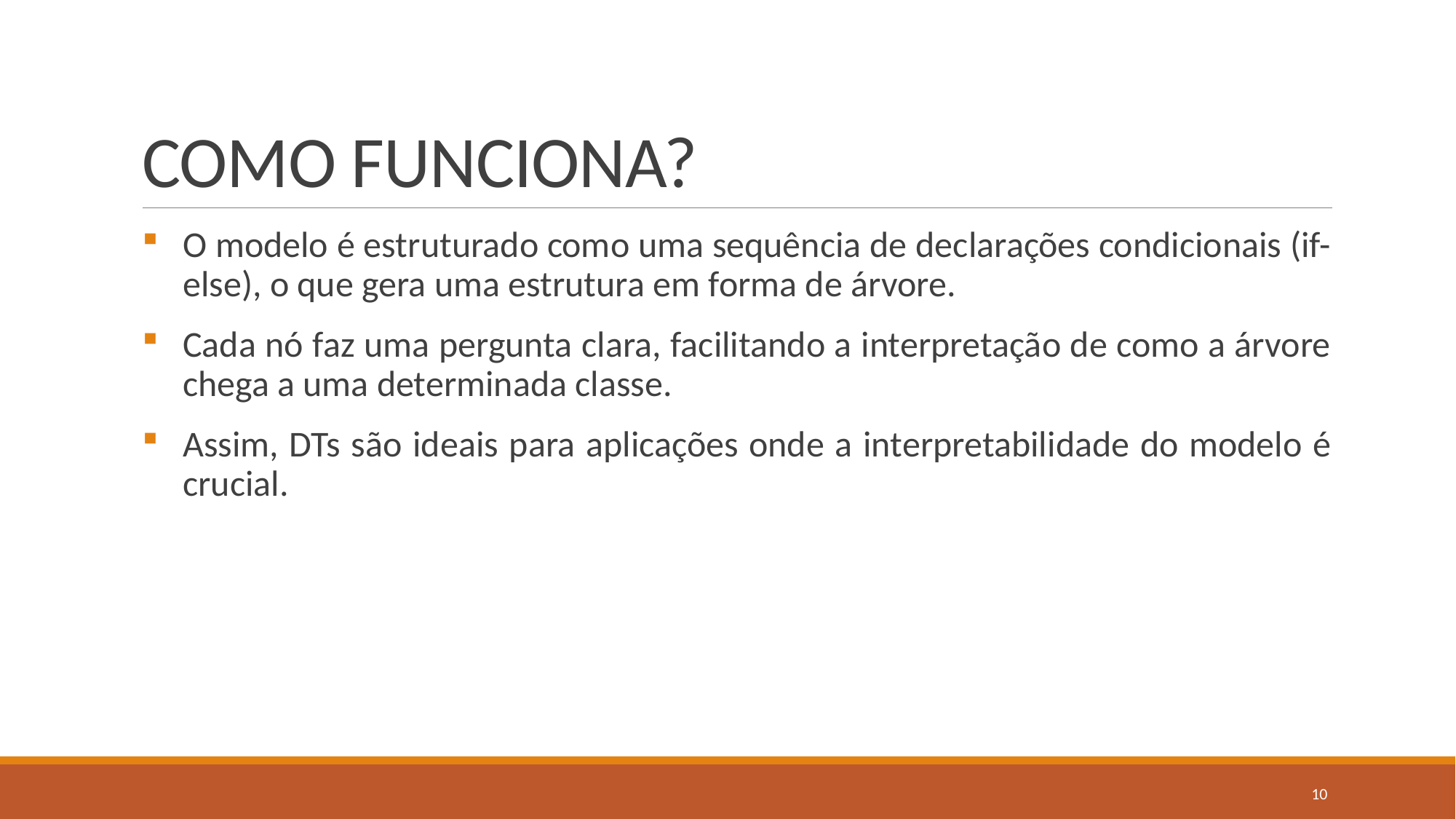

# COMO FUNCIONA?
O modelo é estruturado como uma sequência de declarações condicionais (if-else), o que gera uma estrutura em forma de árvore.
Cada nó faz uma pergunta clara, facilitando a interpretação de como a árvore chega a uma determinada classe.
Assim, DTs são ideais para aplicações onde a interpretabilidade do modelo é crucial.
10